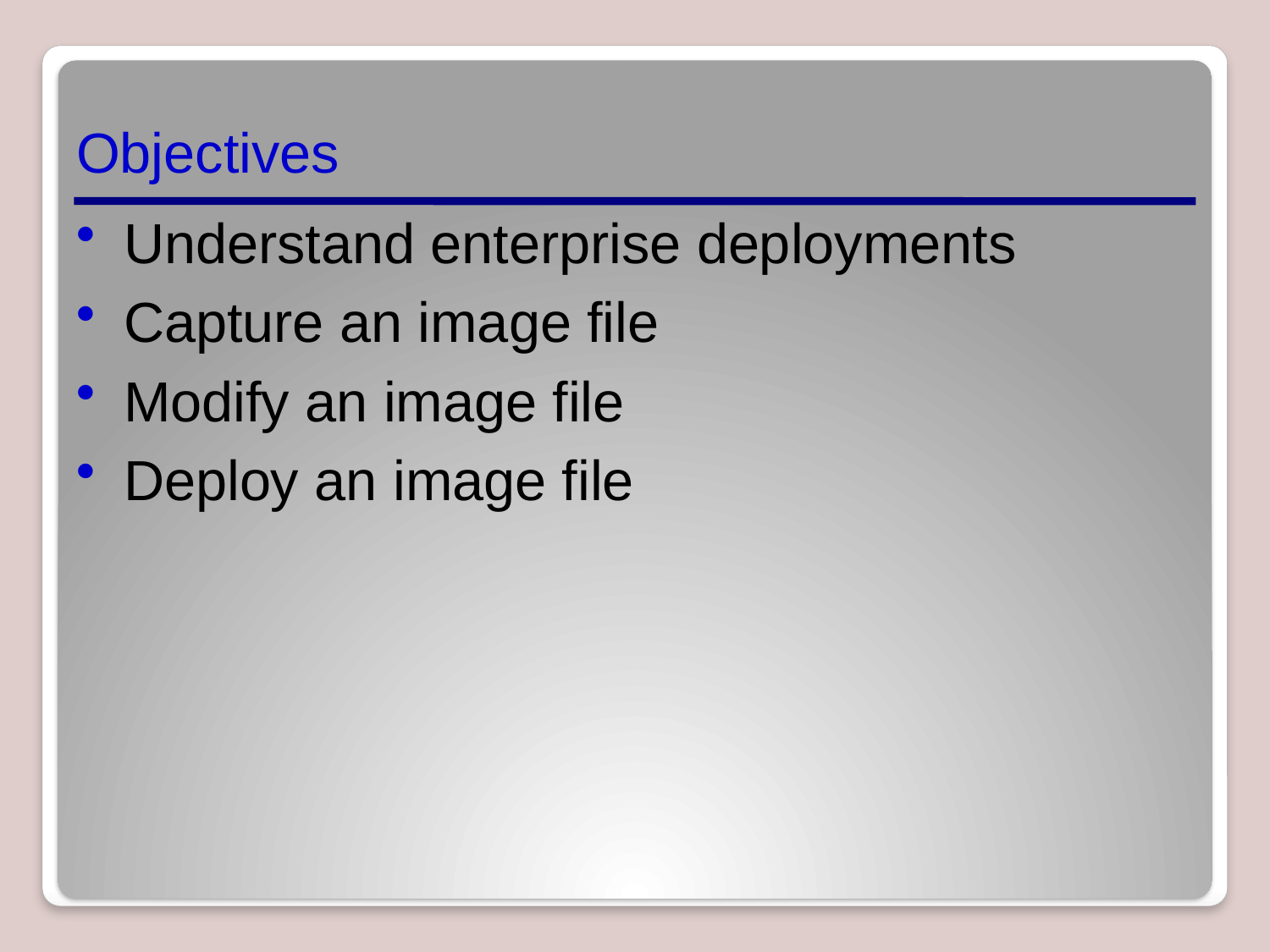

# Objectives
Understand enterprise deployments
Capture an image file
Modify an image file
Deploy an image file